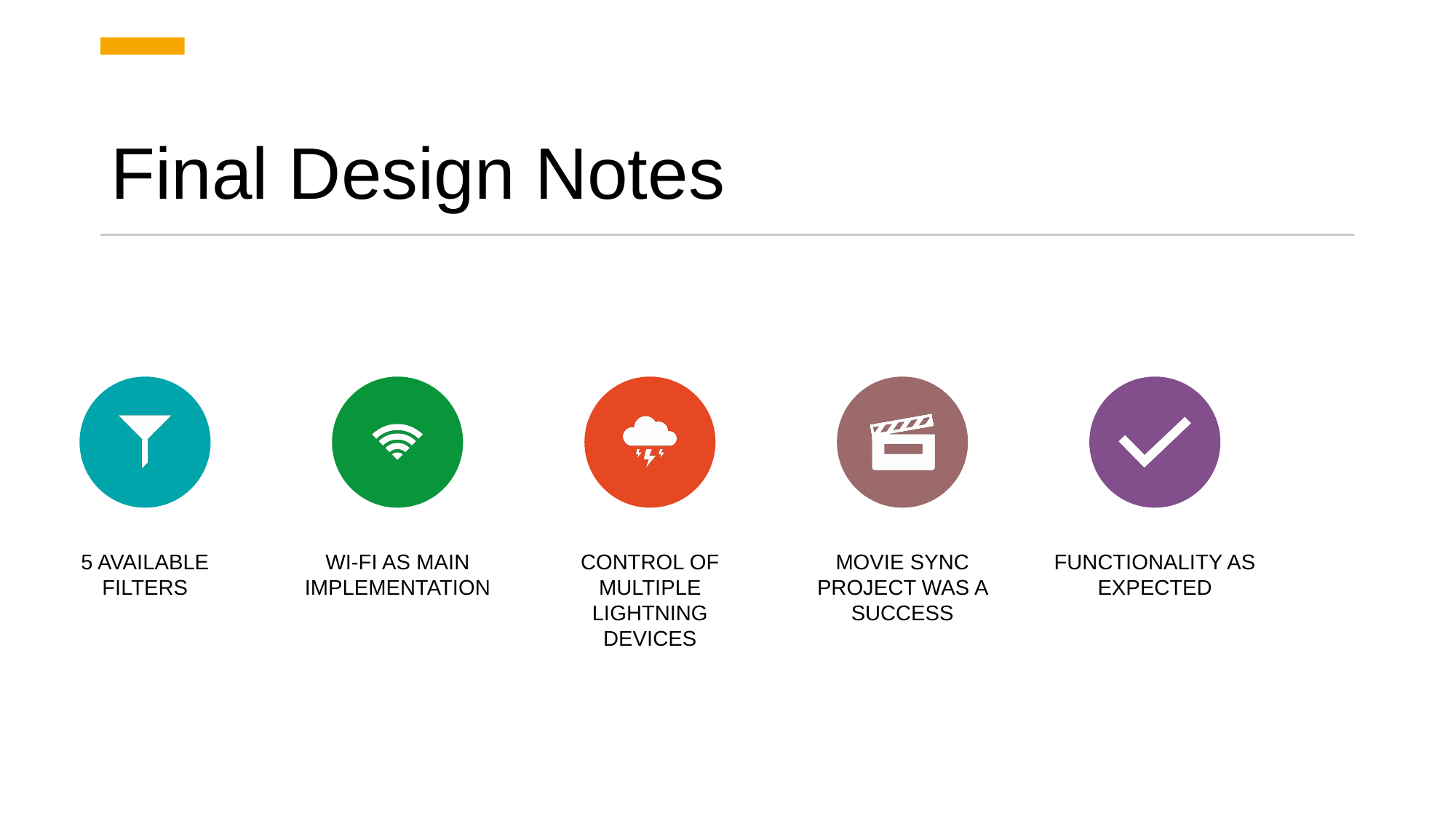

# Final Design Notes

5 Available Filters
Wi-Fi as main implementation
Control of multiple lightning devices
Movie Sync project was a success
Functionality as expected